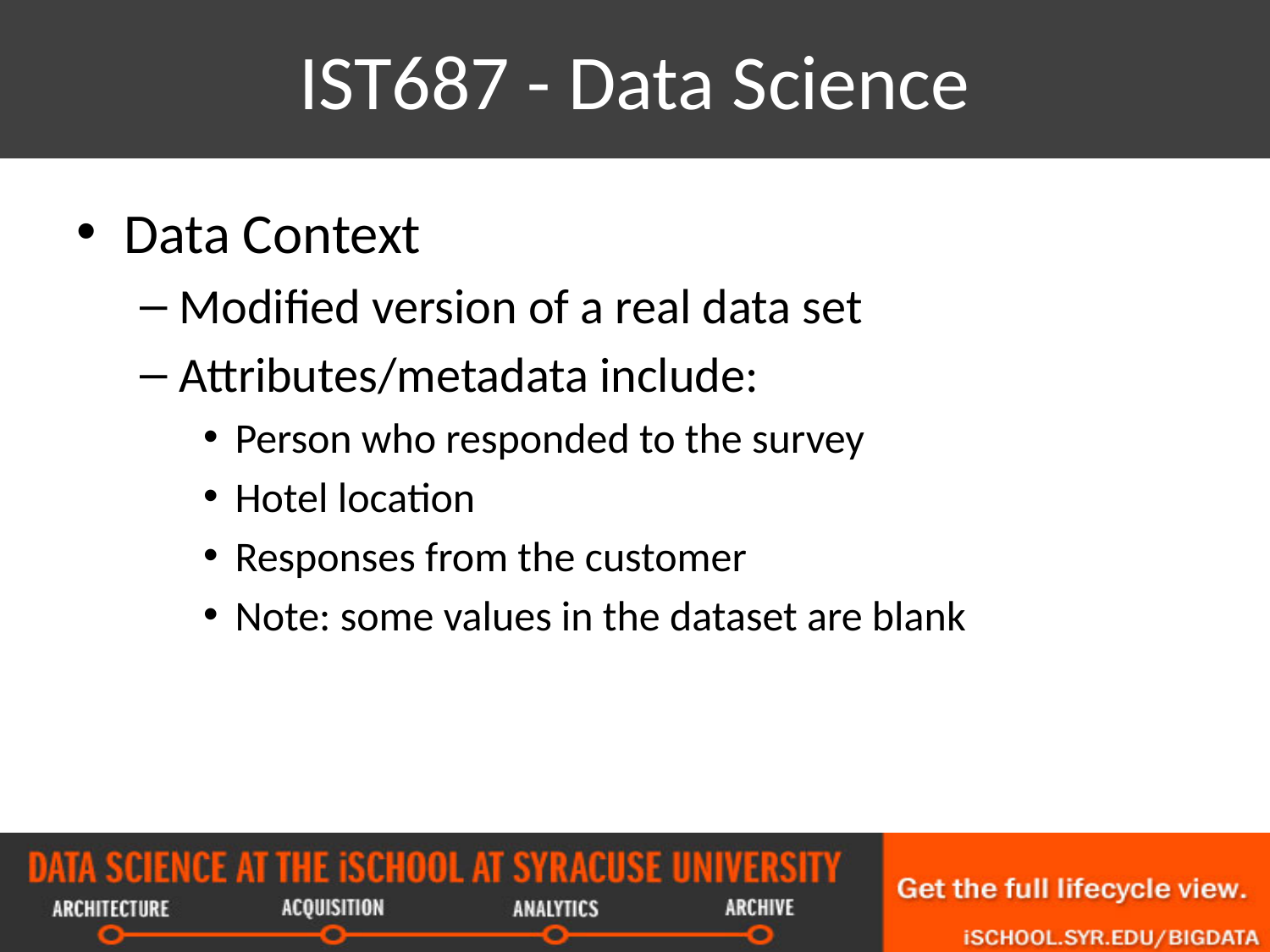

# IST687 - Data Science
Data Context
Modified version of a real data set
Attributes/metadata include:
Person who responded to the survey
Hotel location
Responses from the customer
Note: some values in the dataset are blank